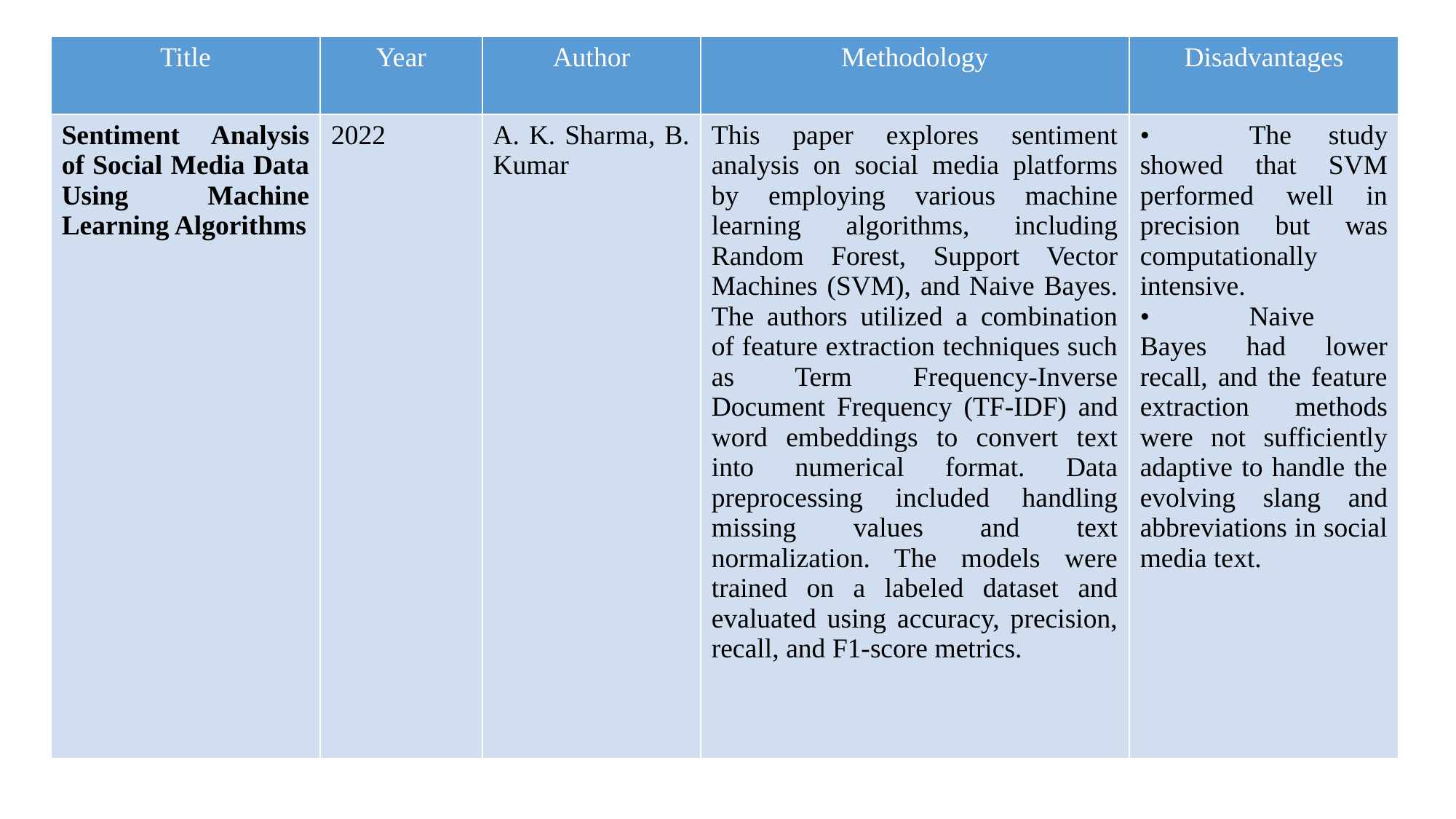

| Title | Year | Author | Methodology | Disadvantages |
| --- | --- | --- | --- | --- |
| Sentiment Analysis of Social Media Data Using Machine Learning Algorithms | 2022 | A. K. Sharma, B. Kumar | This paper explores sentiment analysis on social media platforms by employing various machine learning algorithms, including Random Forest, Support Vector Machines (SVM), and Naive Bayes. The authors utilized a combination of feature extraction techniques such as Term Frequency-Inverse Document Frequency (TF-IDF) and word embeddings to convert text into numerical format. Data preprocessing included handling missing values and text normalization. The models were trained on a labeled dataset and evaluated using accuracy, precision, recall, and F1-score metrics. | • The study showed that SVM performed well in precision but was computationally intensive. • Naive Bayes had lower recall, and the feature extraction methods were not sufficiently adaptive to handle the evolving slang and abbreviations in social media text. |